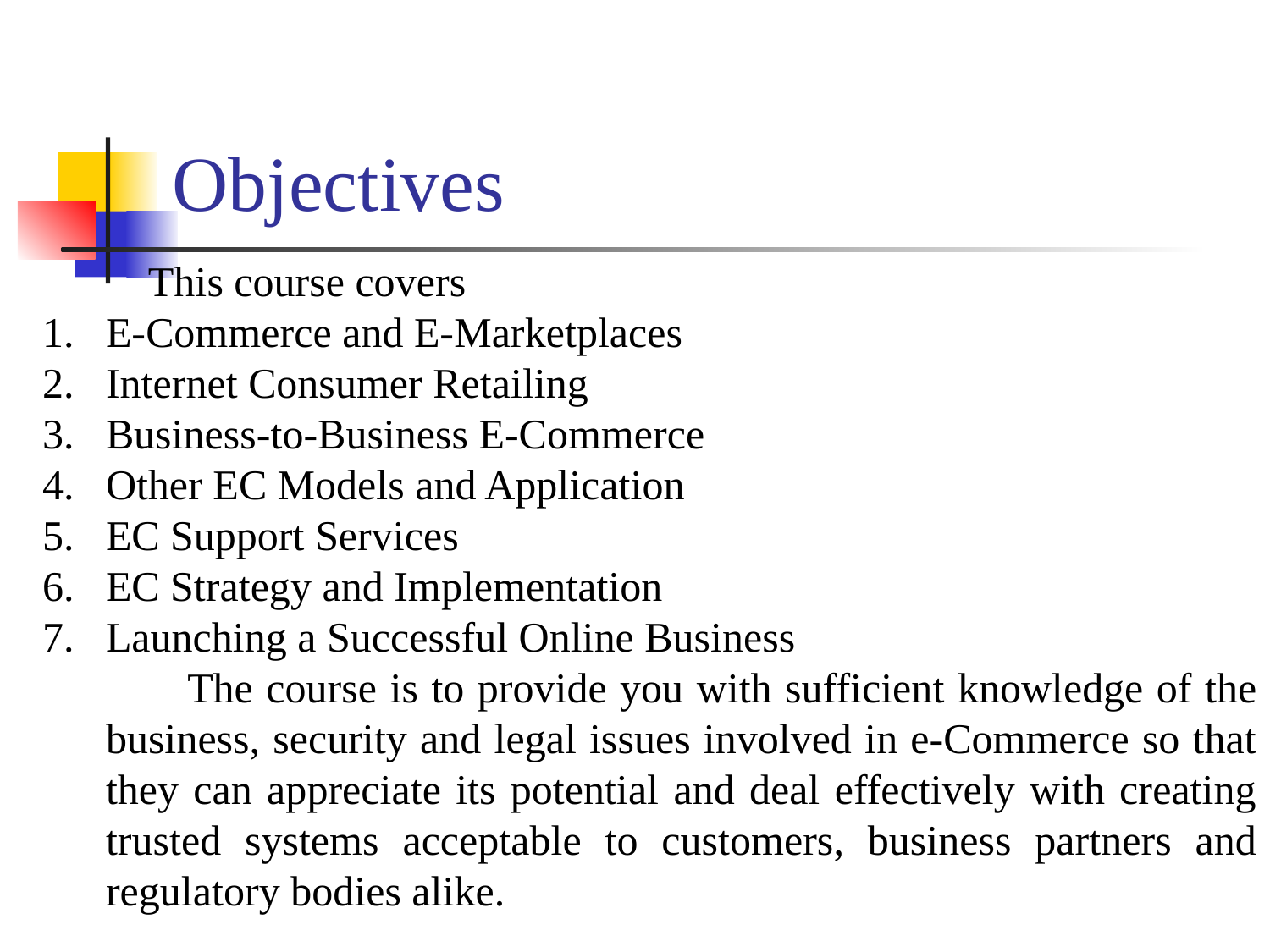

# Objectives
          This course covers
E-Commerce and E-Marketplaces
Internet Consumer Retailing
Business-to-Business E-Commerce
Other EC Models and Application
EC Support Services
EC Strategy and Implementation
Launching a Successful Online Business
           The course is to provide you with sufficient knowledge of the business, security and legal issues involved in e-Commerce so that they can appreciate its potential and deal effectively with creating trusted systems acceptable to customers, business partners and regulatory bodies alike.